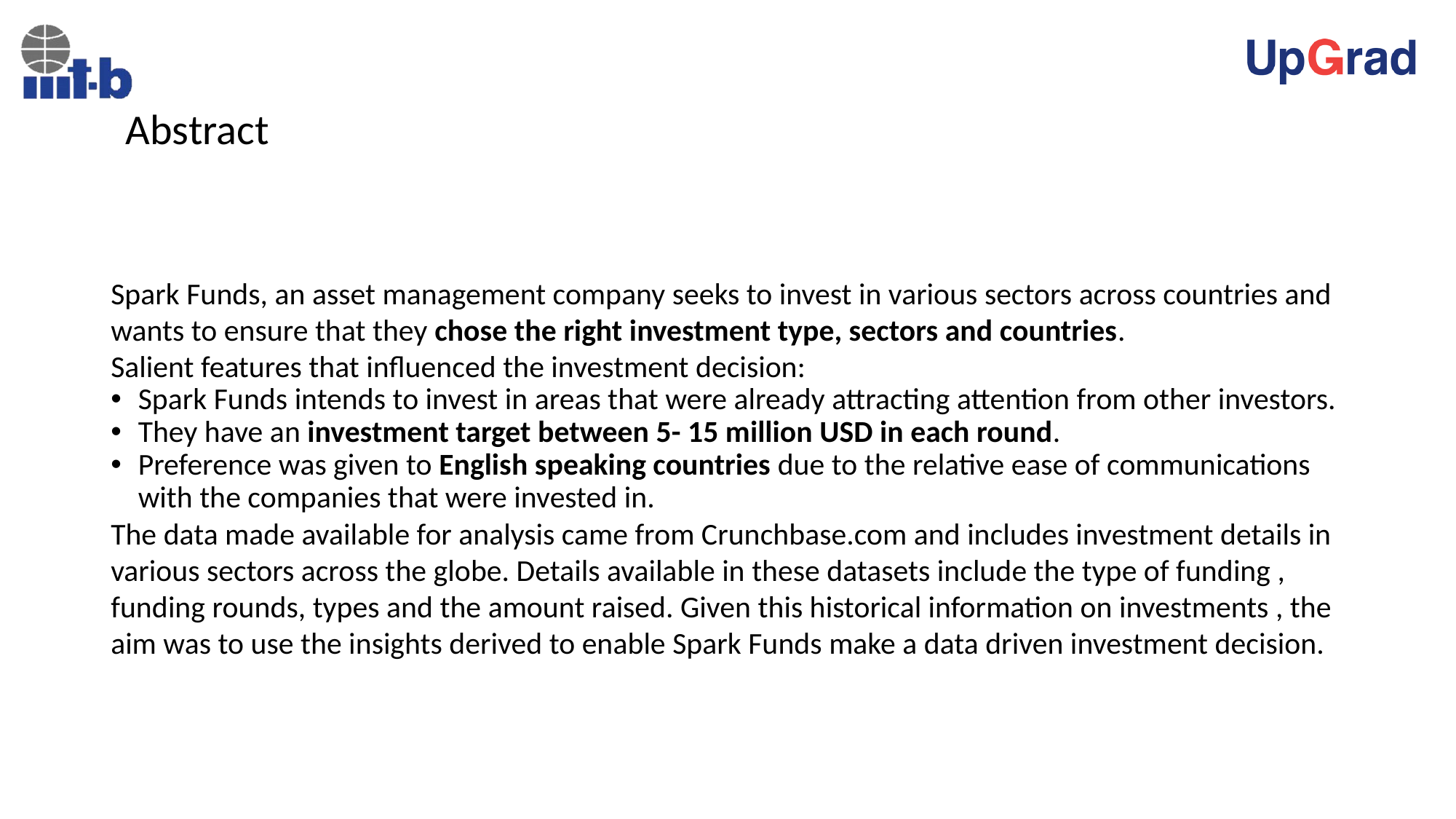

Abstract

Spark Funds, an asset management company seeks to invest in various sectors across countries and wants to ensure that they chose the right investment type, sectors and countries.
Salient features that influenced the investment decision:
Spark Funds intends to invest in areas that were already attracting attention from other investors.
They have an investment target between 5- 15 million USD in each round.
Preference was given to English speaking countries due to the relative ease of communications with the companies that were invested in.
The data made available for analysis came from Crunchbase.com and includes investment details in various sectors across the globe. Details available in these datasets include the type of funding , funding rounds, types and the amount raised. Given this historical information on investments , the aim was to use the insights derived to enable Spark Funds make a data driven investment decision.